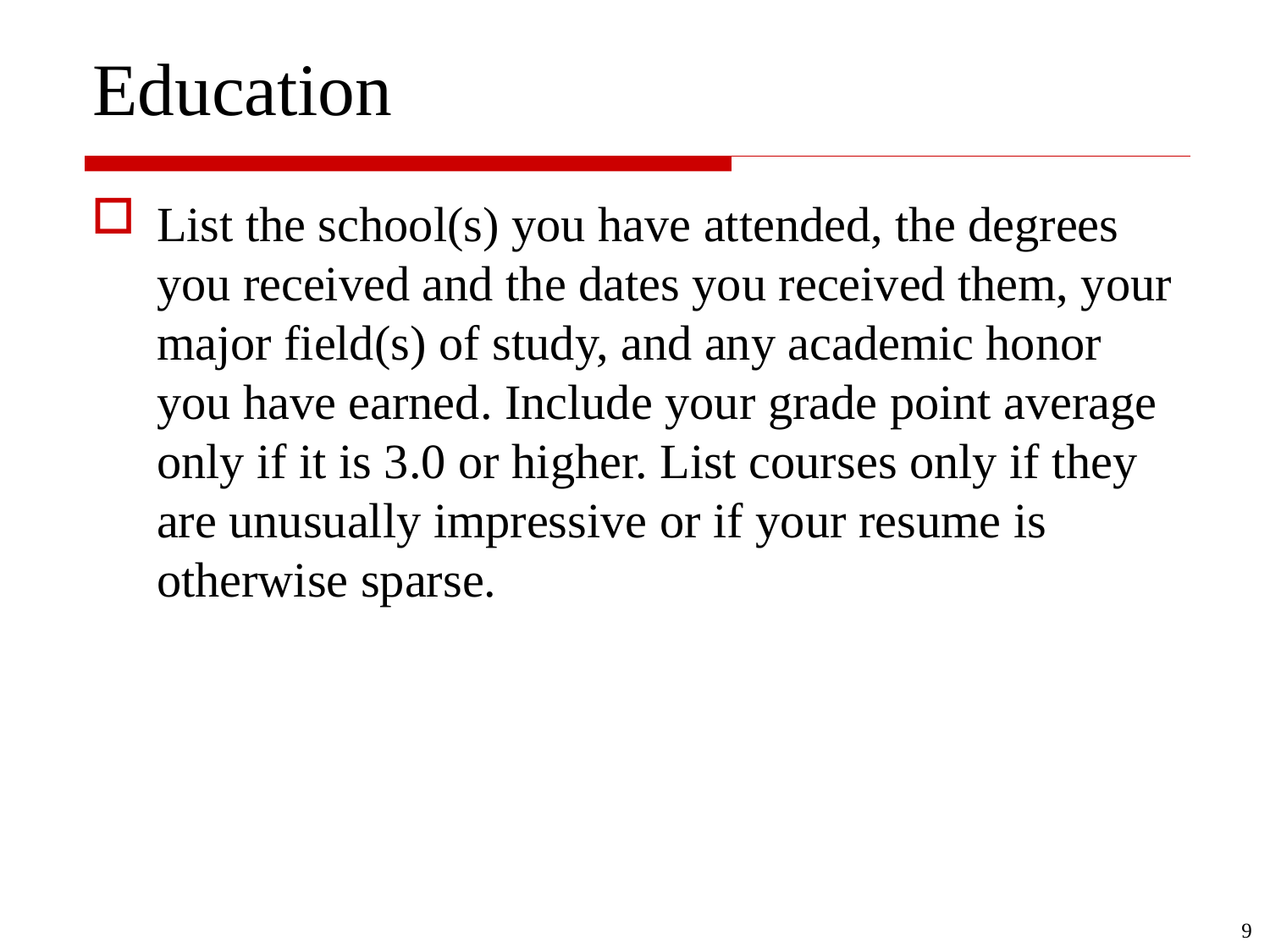

# Education
List the school(s) you have attended, the degrees you received and the dates you received them, your major field(s) of study, and any academic honor you have earned. Include your grade point average only if it is 3.0 or higher. List courses only if they are unusually impressive or if your resume is otherwise sparse.
9